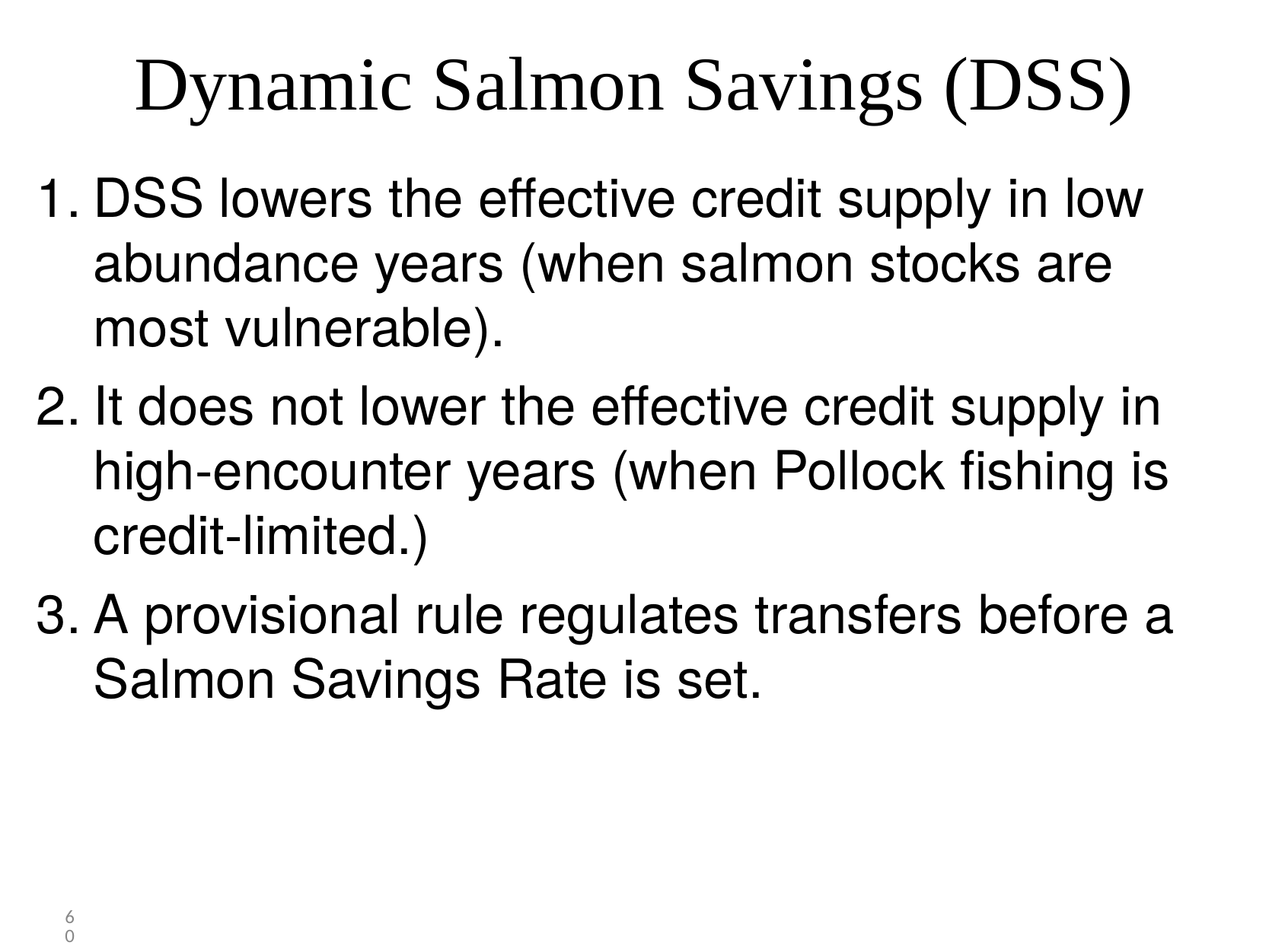

# Dynamic Salmon Savings (DSS)
DSS lowers the effective credit supply in low abundance years (when salmon stocks are most vulnerable).
It does not lower the effective credit supply in high-encounter years (when Pollock fishing is credit-limited.)
A provisional rule regulates transfers before a Salmon Savings Rate is set.
60